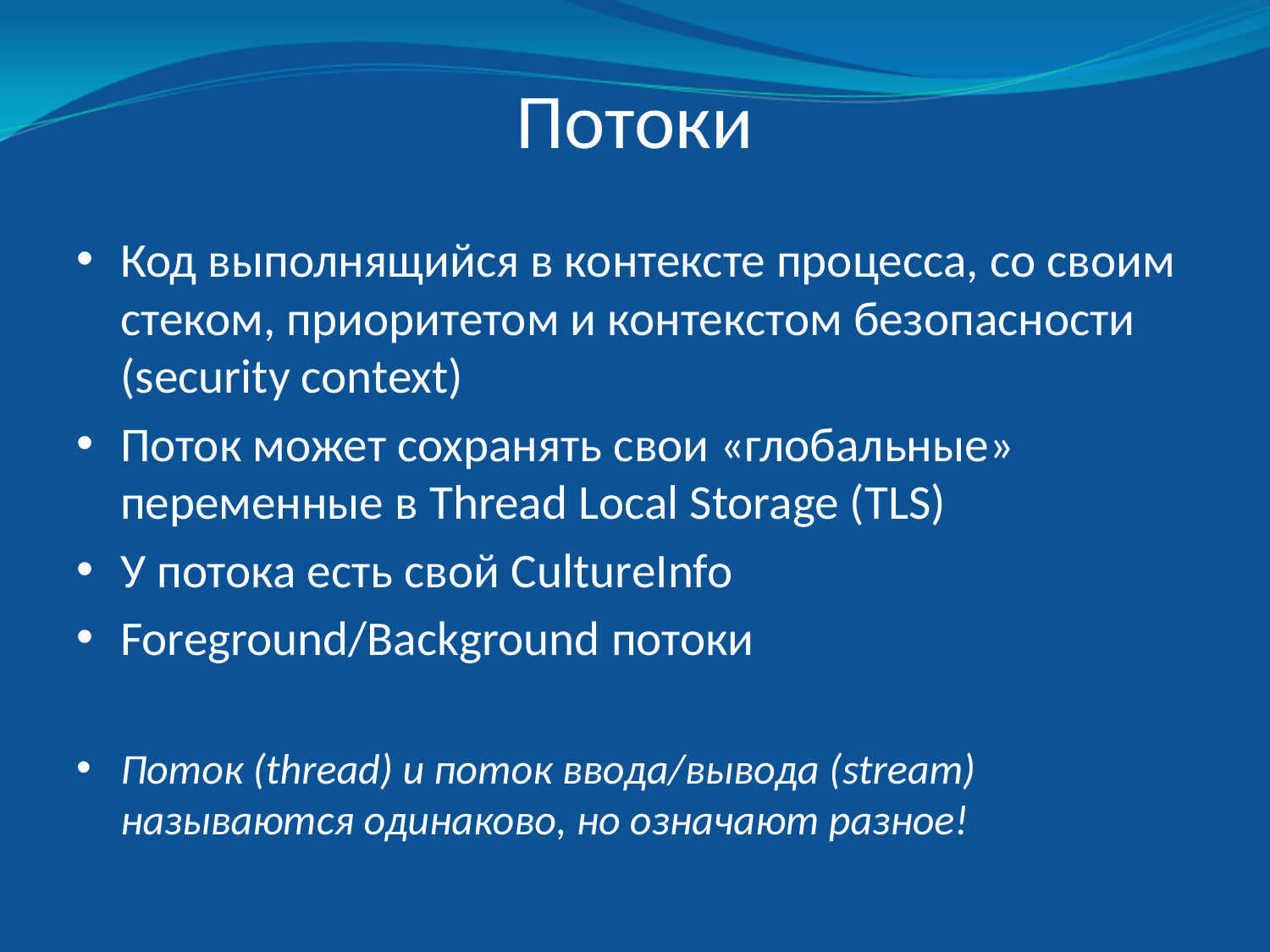

# Потоки
Код выполнящийся в контексте процесса, со своим стеком, приоритетом и контекстом безопасности (security context)
Поток может сохранять свои «глобальные» переменные в Thread Local Storage (TLS)
У потока есть свой CultureInfo
Foreground/Background потоки

Поток (thread) и поток ввода/вывода (stream) называются одинаково, но означают разное!